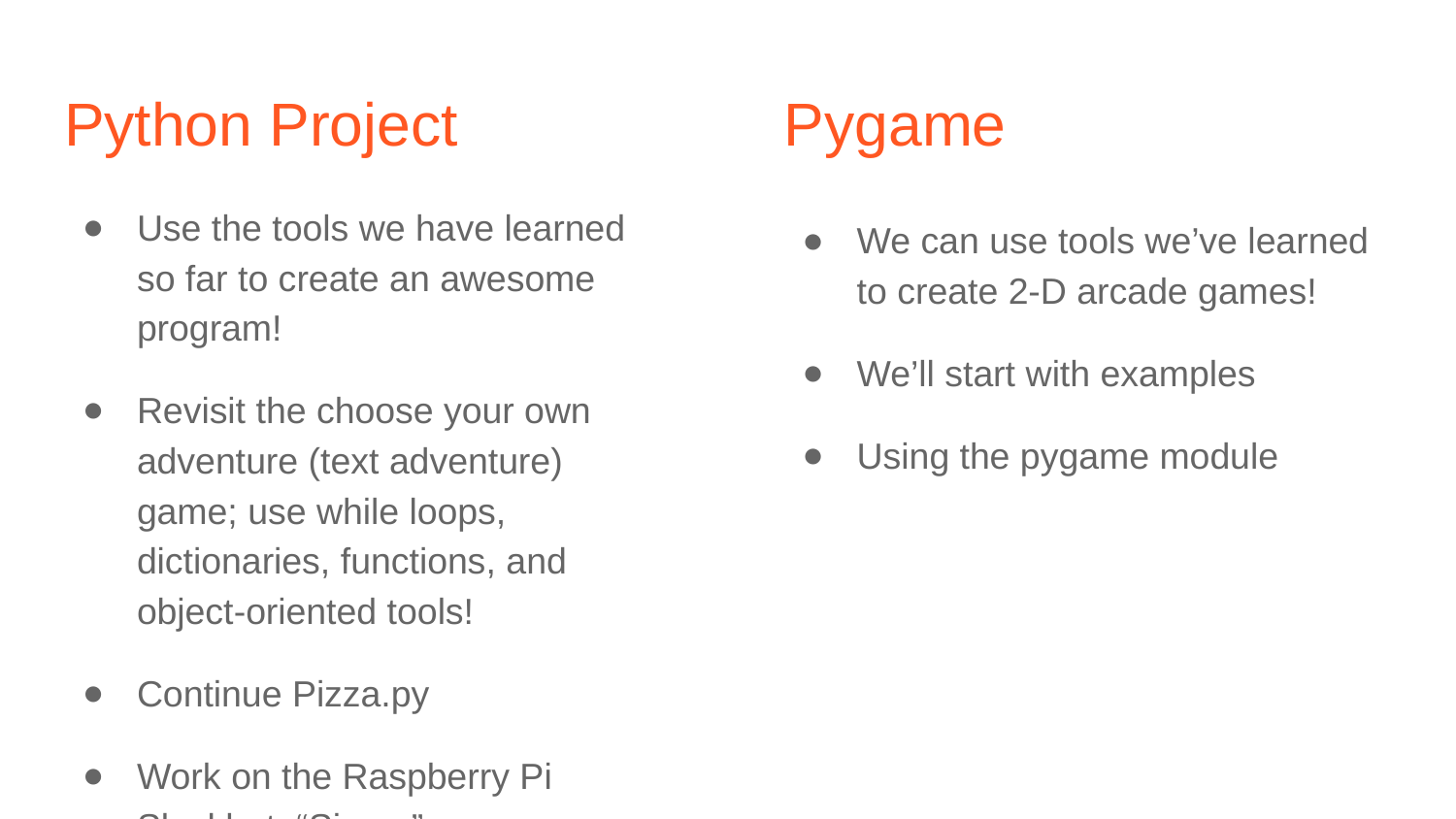

# Python Project
Pygame
Use the tools we have learned so far to create an awesome program!
Revisit the choose your own adventure (text adventure) game; use while loops, dictionaries, functions, and object-oriented tools!
Continue Pizza.py
Work on the Raspberry Pi Slackbot, “Sirexa”
We can use tools we’ve learned to create 2-D arcade games!
We’ll start with examples
Using the pygame module